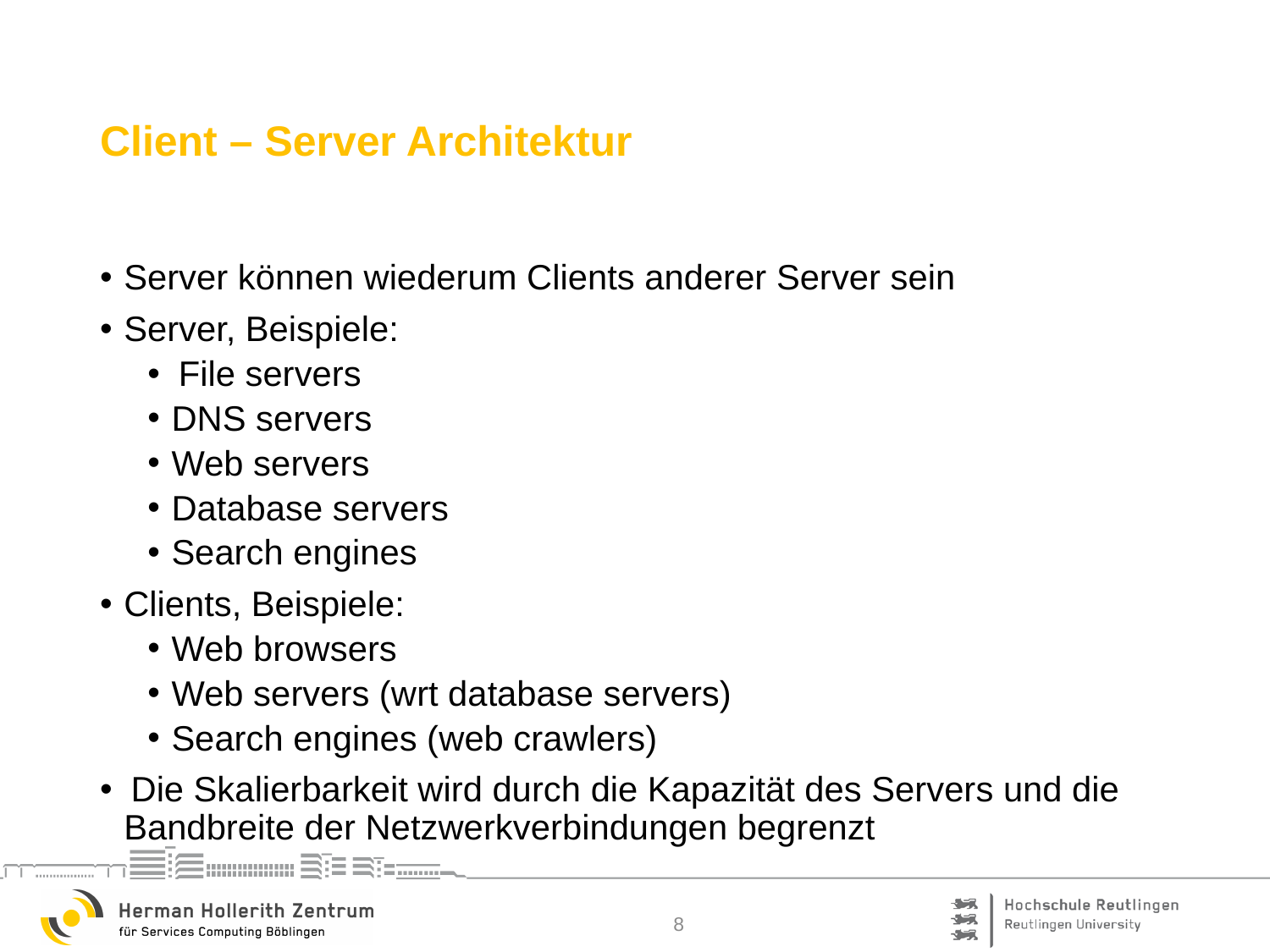

# Client – Server Architektur
Server können wiederum Clients anderer Server sein
Server, Beispiele:
 File servers
DNS servers
Web servers
Database servers
Search engines
Clients, Beispiele:
Web browsers
Web servers (wrt database servers)
Search engines (web crawlers)
 Die Skalierbarkeit wird durch die Kapazität des Servers und die Bandbreite der Netzwerkverbindungen begrenzt
8